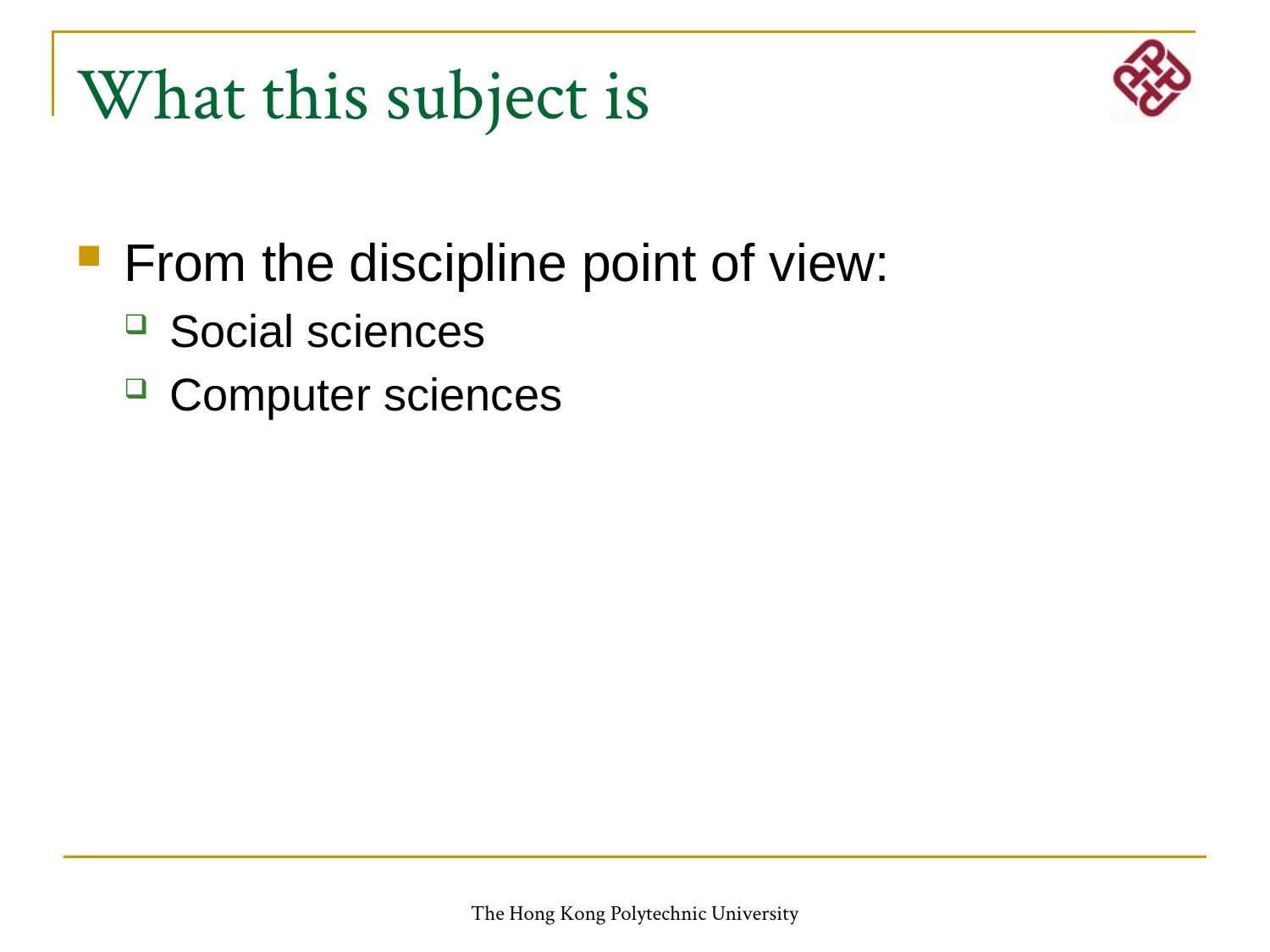

# What this subject is
From the discipline point of view:
Social sciences
Computer sciences

21
The Hong Kong Polytechnic University